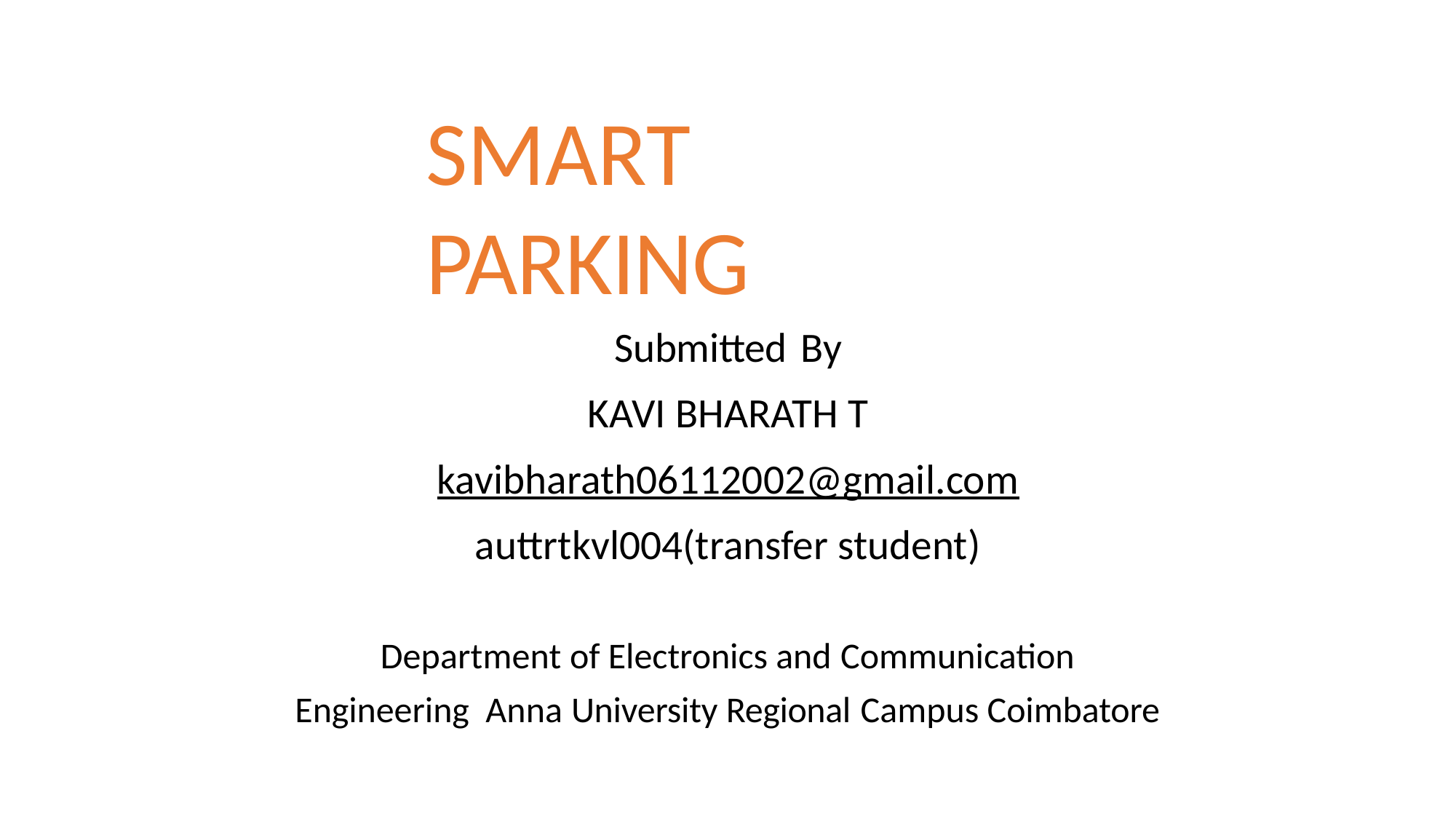

# SMART PARKING
Submitted By
KAVI BHARATH T
kavibharath06112002@gmail.com
auttrtkvl004(transfer student)

Department of Electronics and Communication Engineering  Anna University Regional Campus Coimbatore​